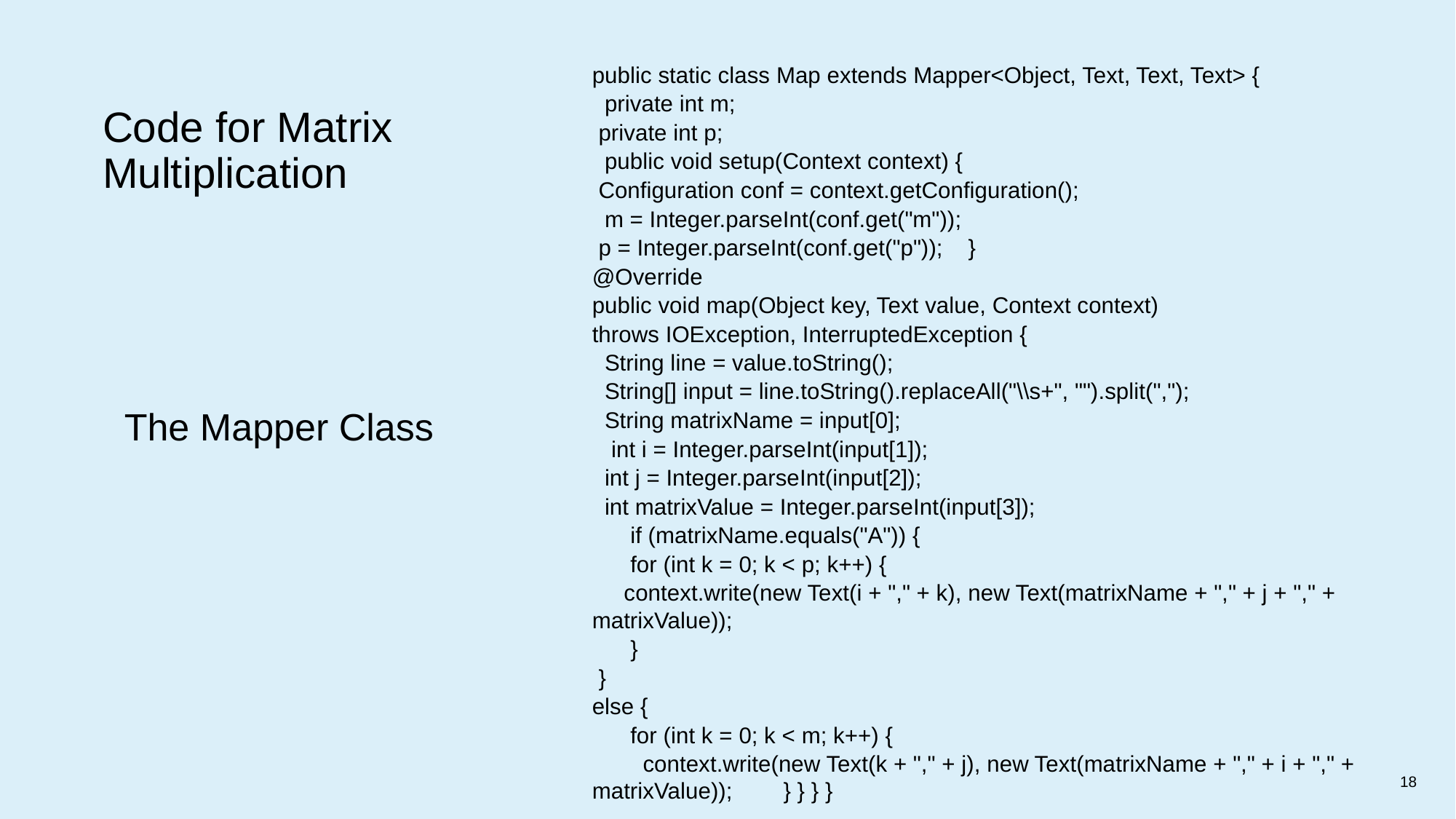

public static class Map extends Mapper<Object, Text, Text, Text> {
  private int m;
 private int p;
  public void setup(Context context) {
 Configuration conf = context.getConfiguration();
  m = Integer.parseInt(conf.get("m"));
 p = Integer.parseInt(conf.get("p"));    }
@Override
public void map(Object key, Text value, Context context)
throws IOException, InterruptedException {
  String line = value.toString();
  String[] input = line.toString().replaceAll("\\s+", "").split(",");
  String matrixName = input[0];
   int i = Integer.parseInt(input[1]);
  int j = Integer.parseInt(input[2]);
  int matrixValue = Integer.parseInt(input[3]);
      if (matrixName.equals("A")) {
      for (int k = 0; k < p; k++) {
     context.write(new Text(i + "," + k), new Text(matrixName + "," + j + "," + matrixValue));
      }
 }
else {
      for (int k = 0; k < m; k++) {
        context.write(new Text(k + "," + j), new Text(matrixName + "," + i + "," + matrixValue));        } } } }
# Code for Matrix Multiplication
The Mapper Class
18